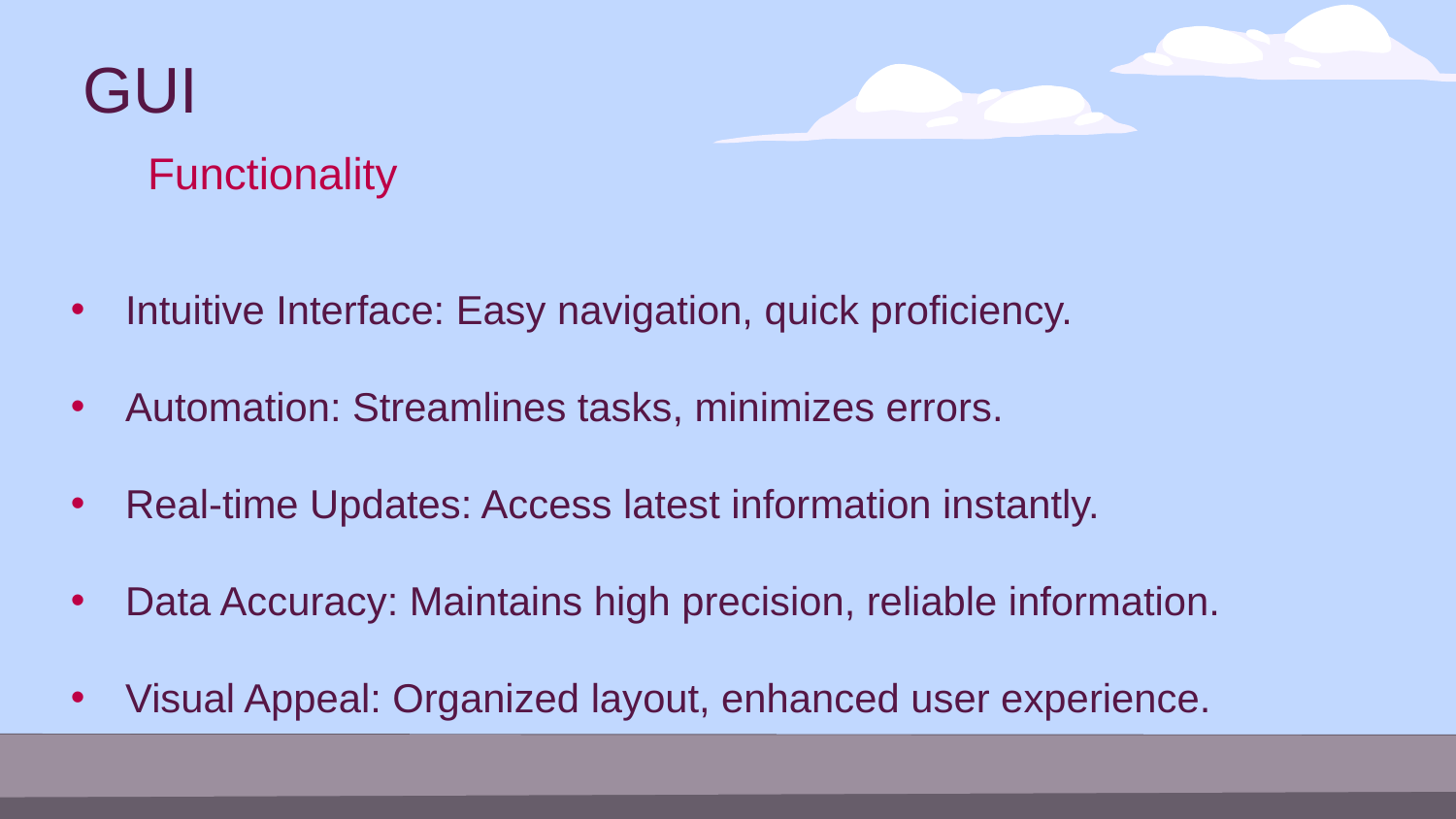

GUI
Functionality
Intuitive Interface: Easy navigation, quick proficiency.
Automation: Streamlines tasks, minimizes errors.
Real-time Updates: Access latest information instantly.
Data Accuracy: Maintains high precision, reliable information.
Visual Appeal: Organized layout, enhanced user experience.